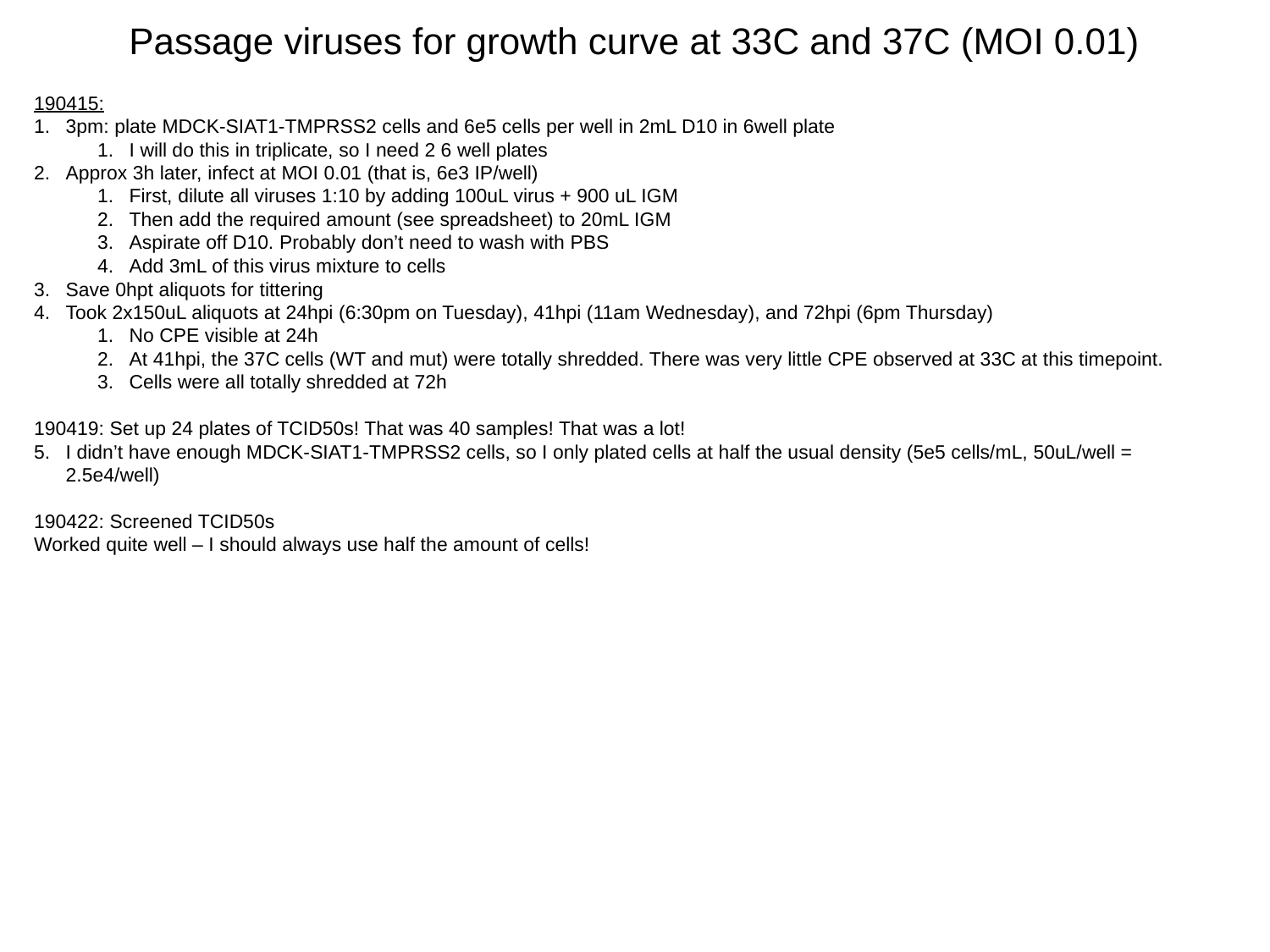

# Passage viruses for growth curve at 33C and 37C (MOI 0.01)
190415:
3pm: plate MDCK-SIAT1-TMPRSS2 cells and 6e5 cells per well in 2mL D10 in 6well plate
I will do this in triplicate, so I need 2 6 well plates
Approx 3h later, infect at MOI 0.01 (that is, 6e3 IP/well)
First, dilute all viruses 1:10 by adding 100uL virus + 900 uL IGM
Then add the required amount (see spreadsheet) to 20mL IGM
Aspirate off D10. Probably don’t need to wash with PBS
Add 3mL of this virus mixture to cells
Save 0hpt aliquots for tittering
Took 2x150uL aliquots at 24hpi (6:30pm on Tuesday), 41hpi (11am Wednesday), and 72hpi (6pm Thursday)
No CPE visible at 24h
At 41hpi, the 37C cells (WT and mut) were totally shredded. There was very little CPE observed at 33C at this timepoint.
Cells were all totally shredded at 72h

190419: Set up 24 plates of TCID50s! That was 40 samples! That was a lot!
I didn’t have enough MDCK-SIAT1-TMPRSS2 cells, so I only plated cells at half the usual density (5e5 cells/mL, 50uL/well = 2.5e4/well)

190422: Screened TCID50s
Worked quite well – I should always use half the amount of cells!